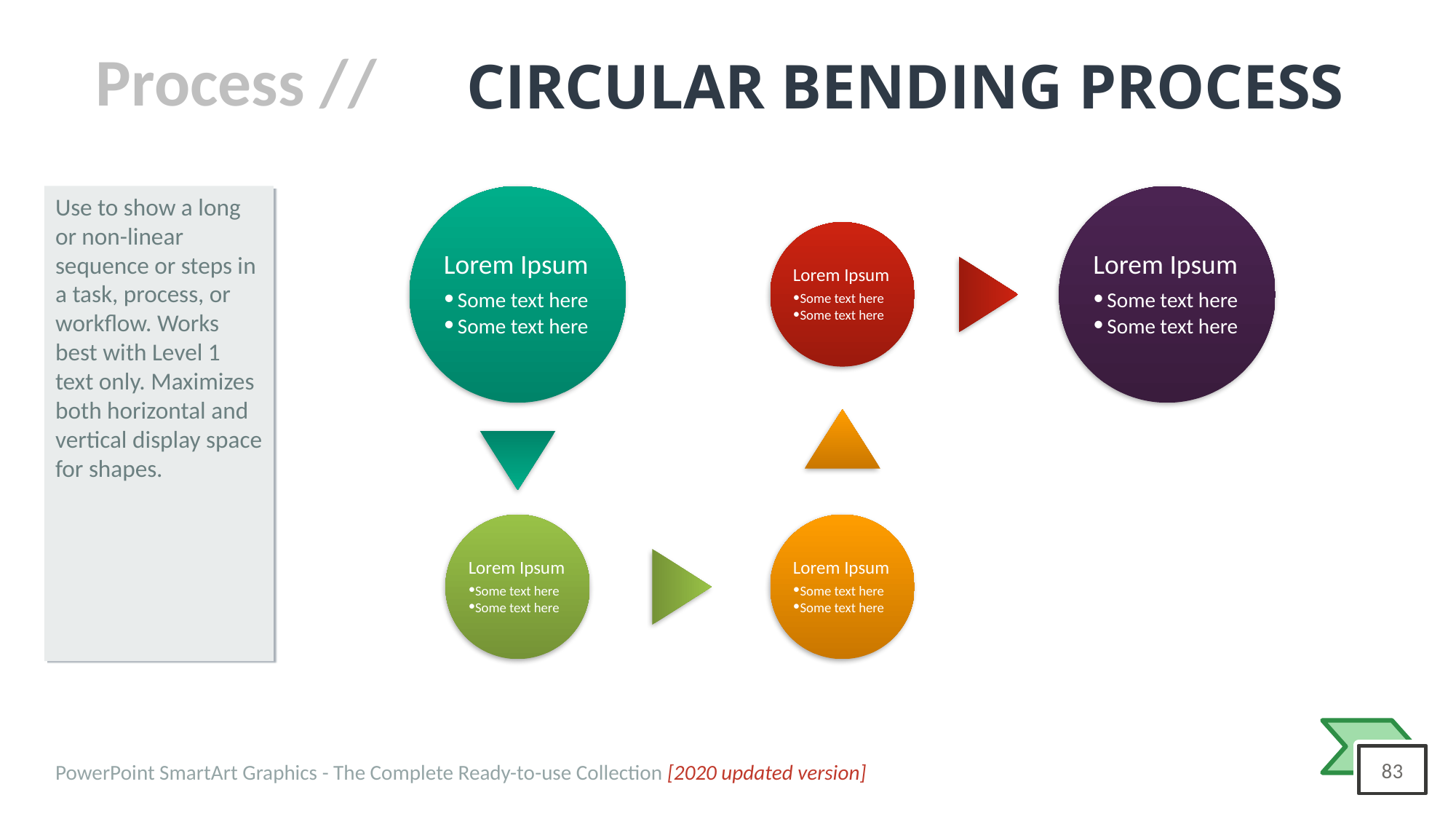

# CIRCULAR BENDING PROCESS
Use to show a long or non-linear sequence or steps in a task, process, or workflow. Works best with Level 1 text only. Maximizes both horizontal and vertical display space for shapes.

Lorem Ipsum
Some text here
Some text here
Lorem Ipsum
Some text here
Some text here

Lorem Ipsum
Some text here
Some text here

Lorem Ipsum
Some text here
Some text here
Lorem Ipsum
Some text here
Some text here

PowerPoint SmartArt Graphics - The Complete Ready-to-use Collection [2020 updated version]